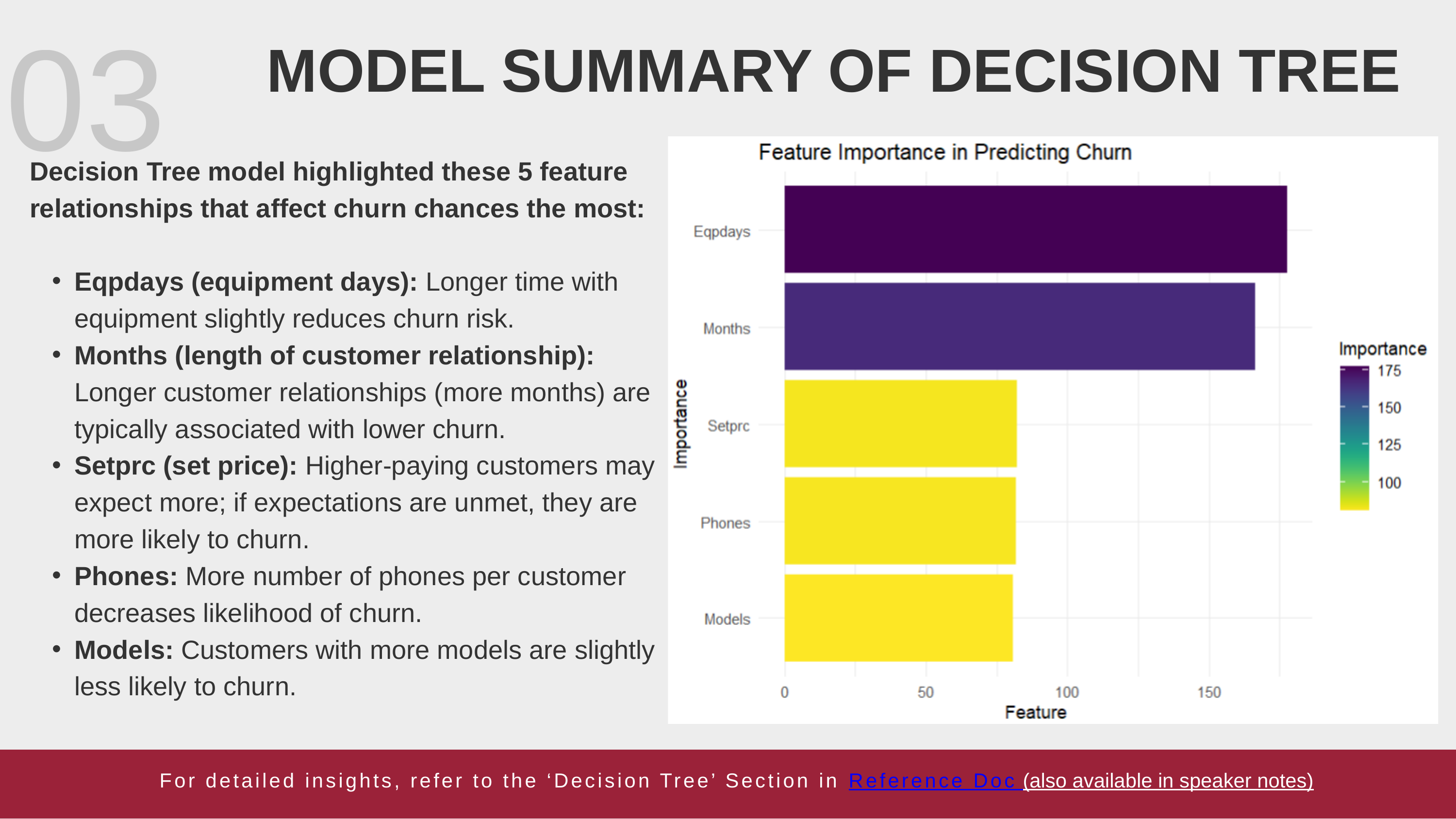

03
MODEL SUMMARY OF DECISION TREE

Decision Tree model highlighted these 5 feature relationships that affect churn chances the most:

Eqpdays (equipment days): Longer time with equipment slightly reduces churn risk.
Months (length of customer relationship): Longer customer relationships (more months) are typically associated with lower churn.
Setprc (set price): Higher-paying customers may expect more; if expectations are unmet, they are more likely to churn.
Phones: More number of phones per customer decreases likelihood of churn.
Models: Customers with more models are slightly less likely to churn.

For detailed insights, refer to the ‘Decision Tree’ Section in Reference Doc (also available in speaker notes)